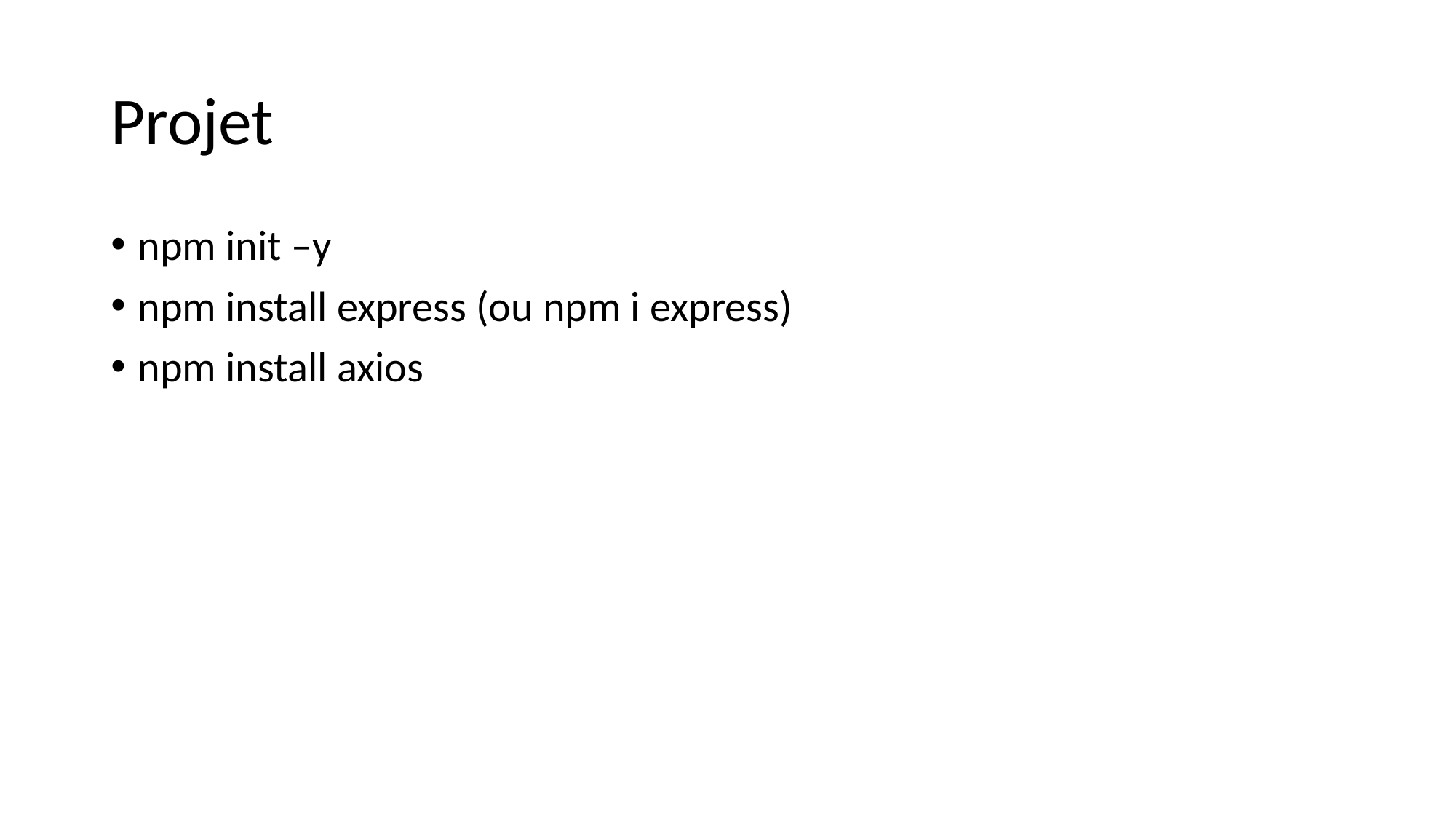

# Projet
npm init –y
npm install express (ou npm i express)
npm install axios